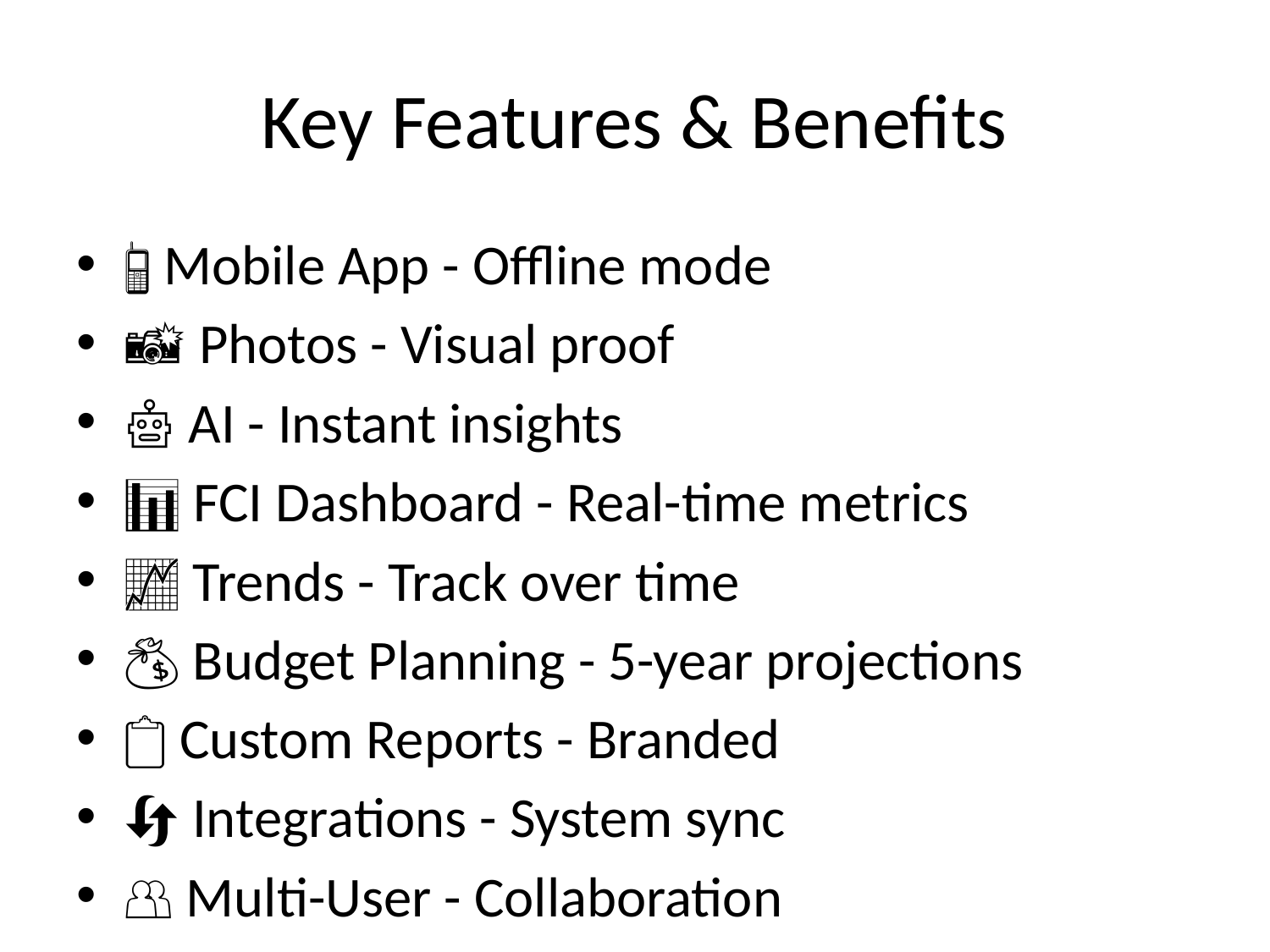

# Key Features & Benefits
📱 Mobile App - Offline mode
📸 Photos - Visual proof
🤖 AI - Instant insights
📊 FCI Dashboard - Real-time metrics
📈 Trends - Track over time
💰 Budget Planning - 5-year projections
📋 Custom Reports - Branded
🔄 Integrations - System sync
👥 Multi-User - Collaboration
🔒 Security - Enterprise-grade